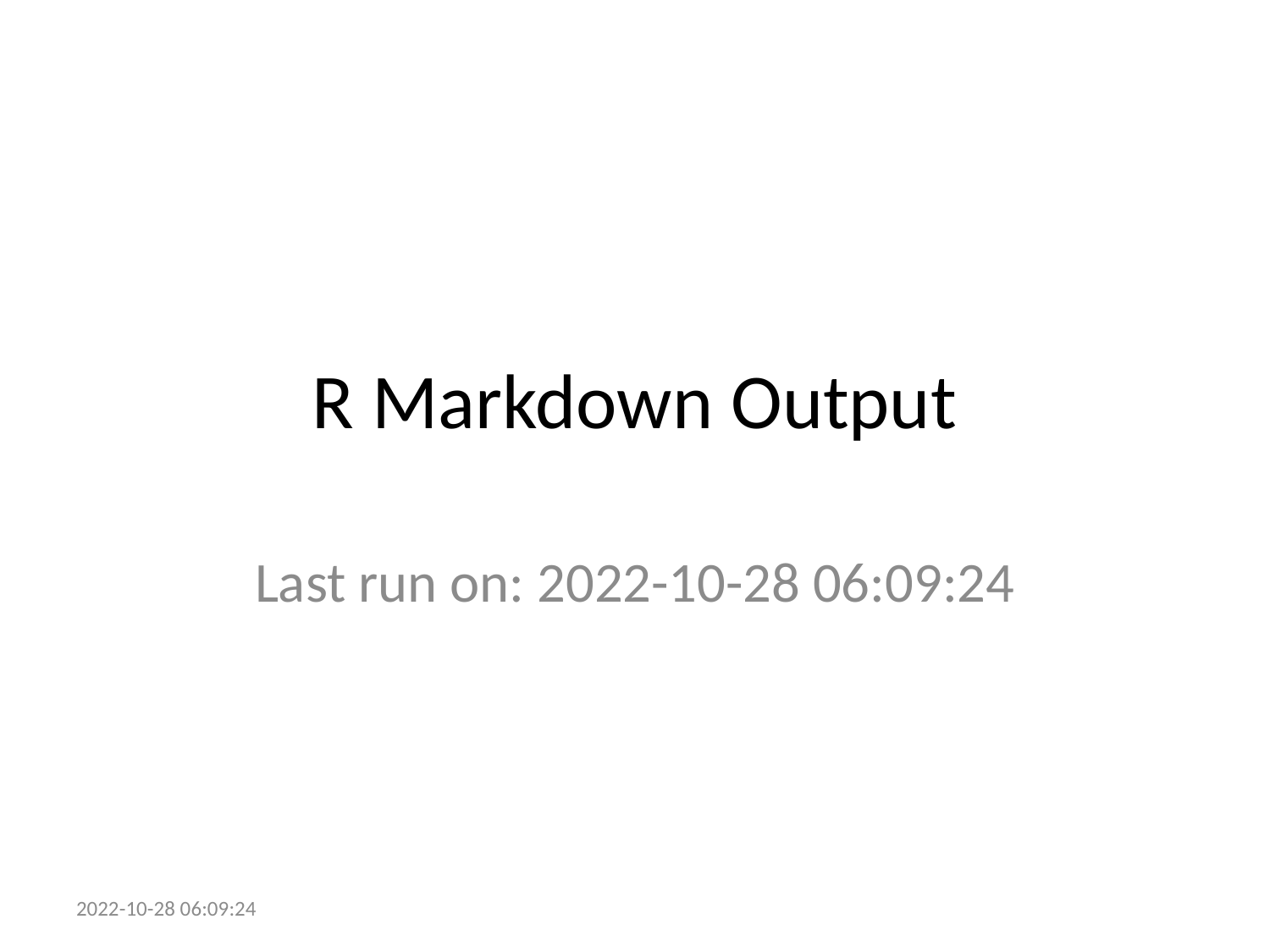

# R Markdown Output
Last run on: 2022-10-28 06:09:24
2022-10-28 06:09:24